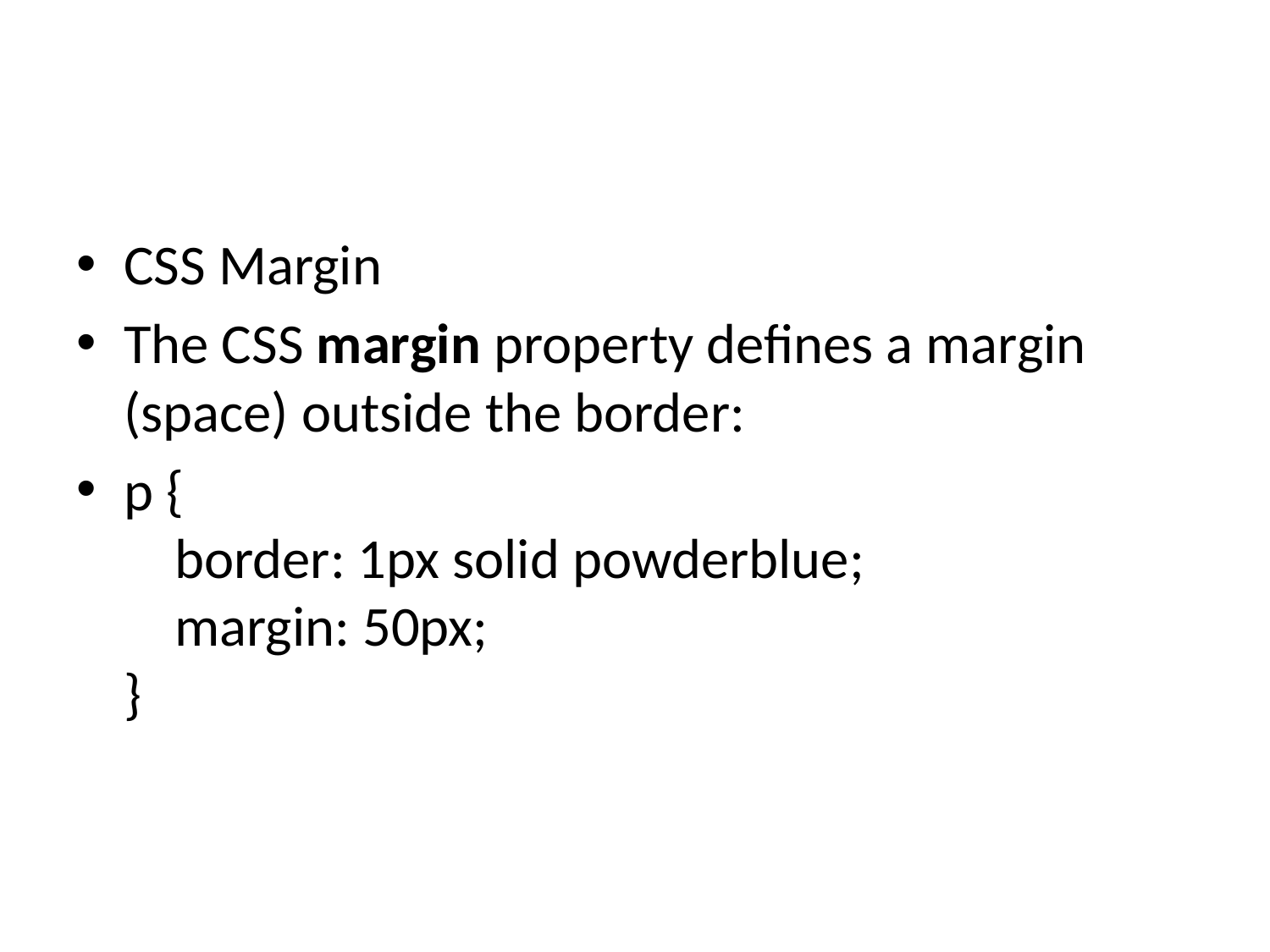

#
CSS Margin
The CSS margin property defines a margin (space) outside the border:
p {
    border: 1px solid powderblue;
    margin: 50px;
}